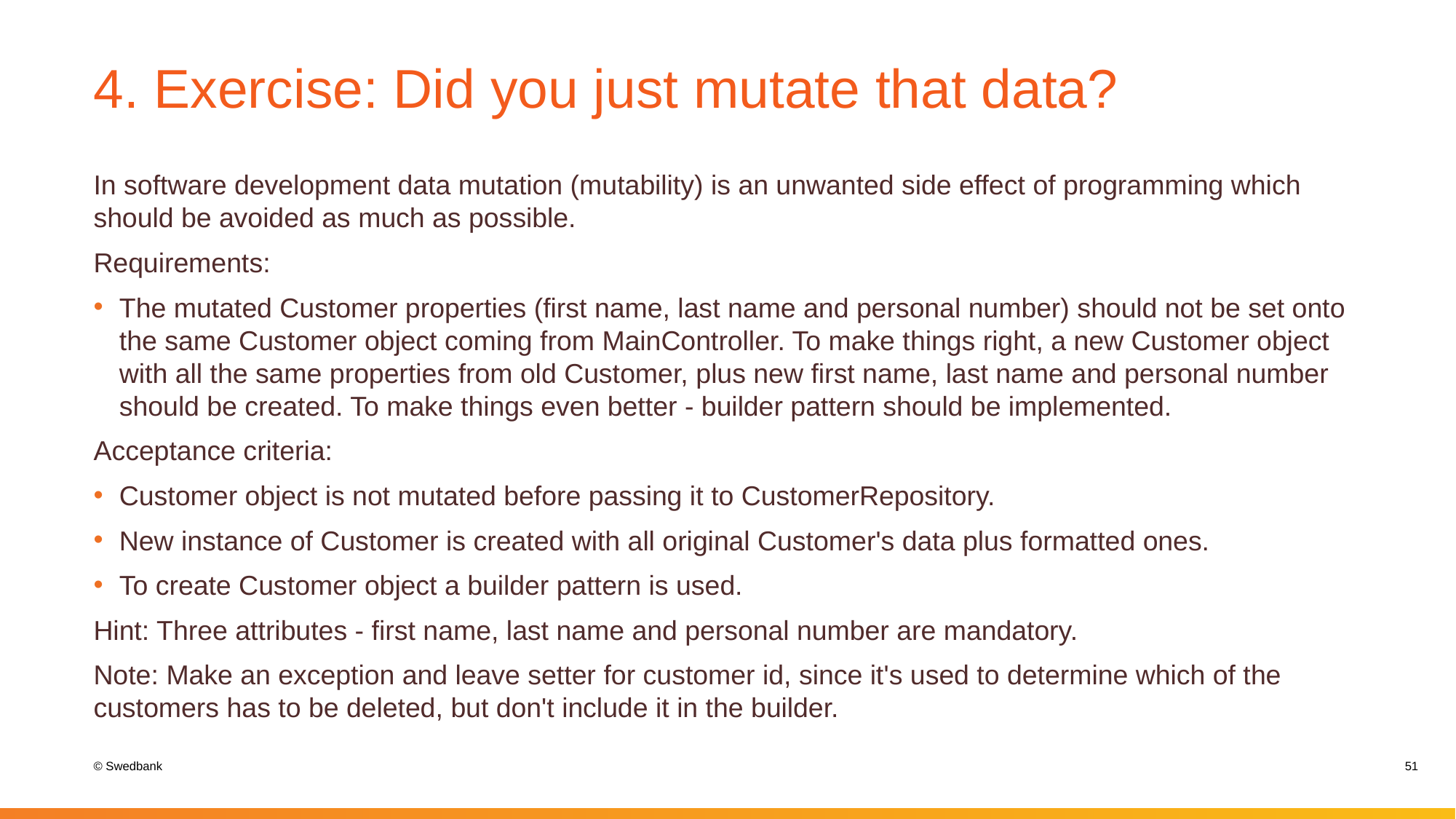

# 4. Exercise: Did you just mutate that data?
In software development data mutation (mutability) is an unwanted side effect of programming which should be avoided as much as possible.
Requirements:
The mutated Customer properties (first name, last name and personal number) should not be set onto the same Customer object coming from MainController. To make things right, a new Customer object with all the same properties from old Customer, plus new first name, last name and personal number should be created. To make things even better - builder pattern should be implemented.
Acceptance criteria:
Customer object is not mutated before passing it to CustomerRepository.
New instance of Customer is created with all original Customer's data plus formatted ones.
To create Customer object a builder pattern is used.
Hint: Three attributes - first name, last name and personal number are mandatory.
Note: Make an exception and leave setter for customer id, since it's used to determine which of the customers has to be deleted, but don't include it in the builder.
51